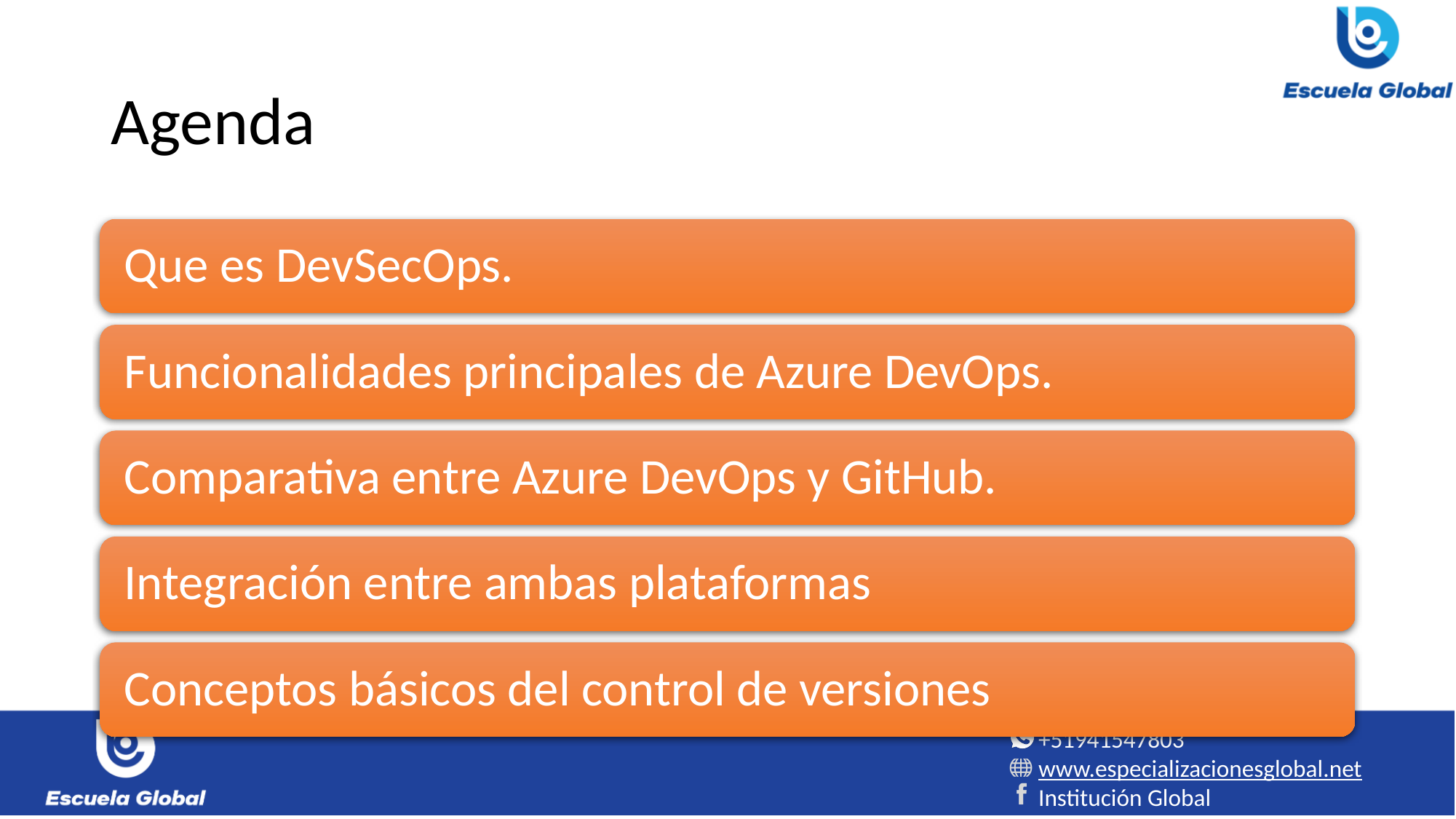

# Agenda
Que es DevSecOps.
Funcionalidades principales de Azure DevOps.
Comparativa entre Azure DevOps y GitHub.
Integración entre ambas plataformas
Conceptos básicos del control de versiones